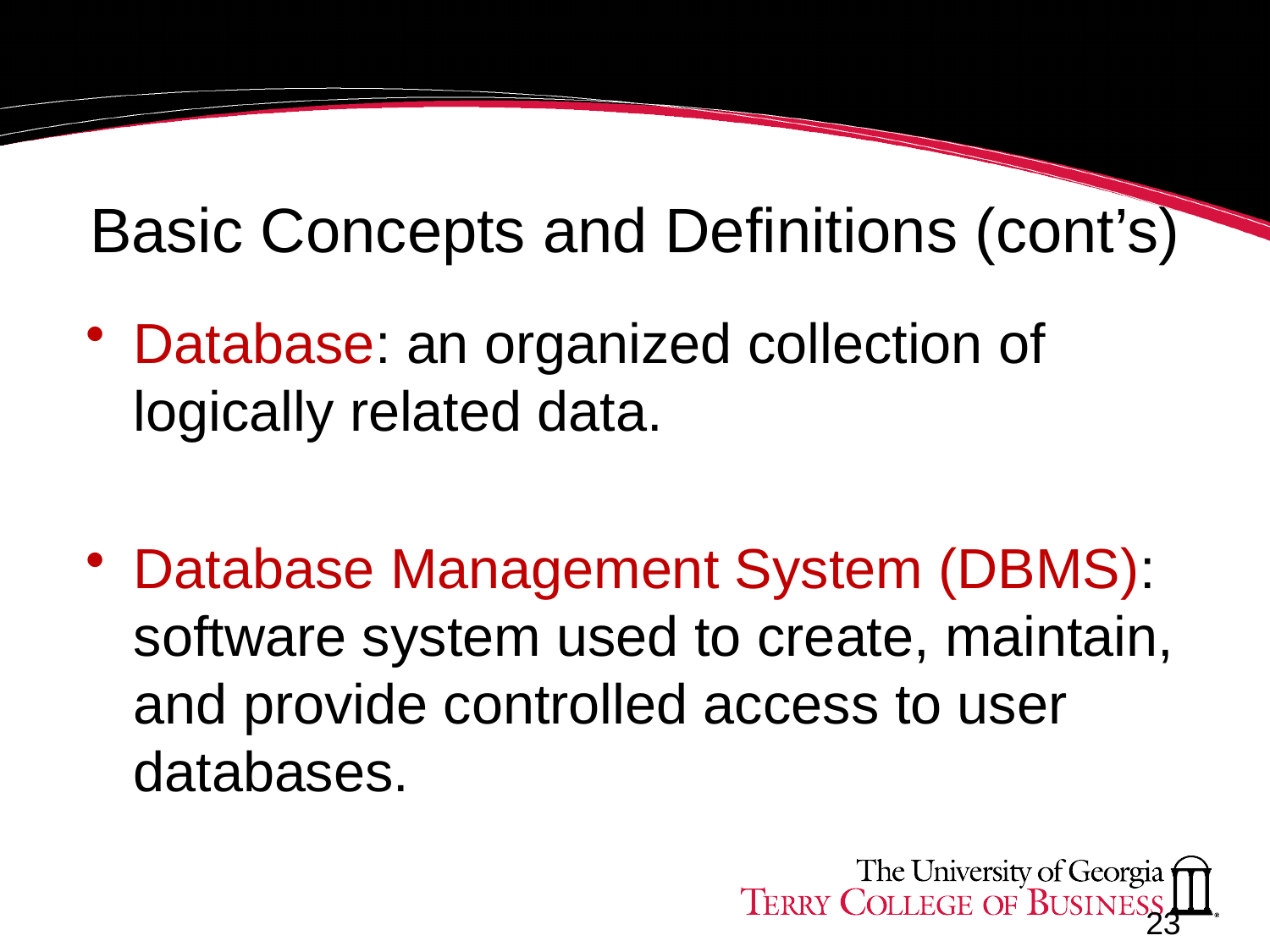

# Basic Concepts and Definitions (cont’s)
Database: an organized collection of logically related data.

Database Management System (DBMS): software system used to create, maintain, and provide controlled access to user databases.

23